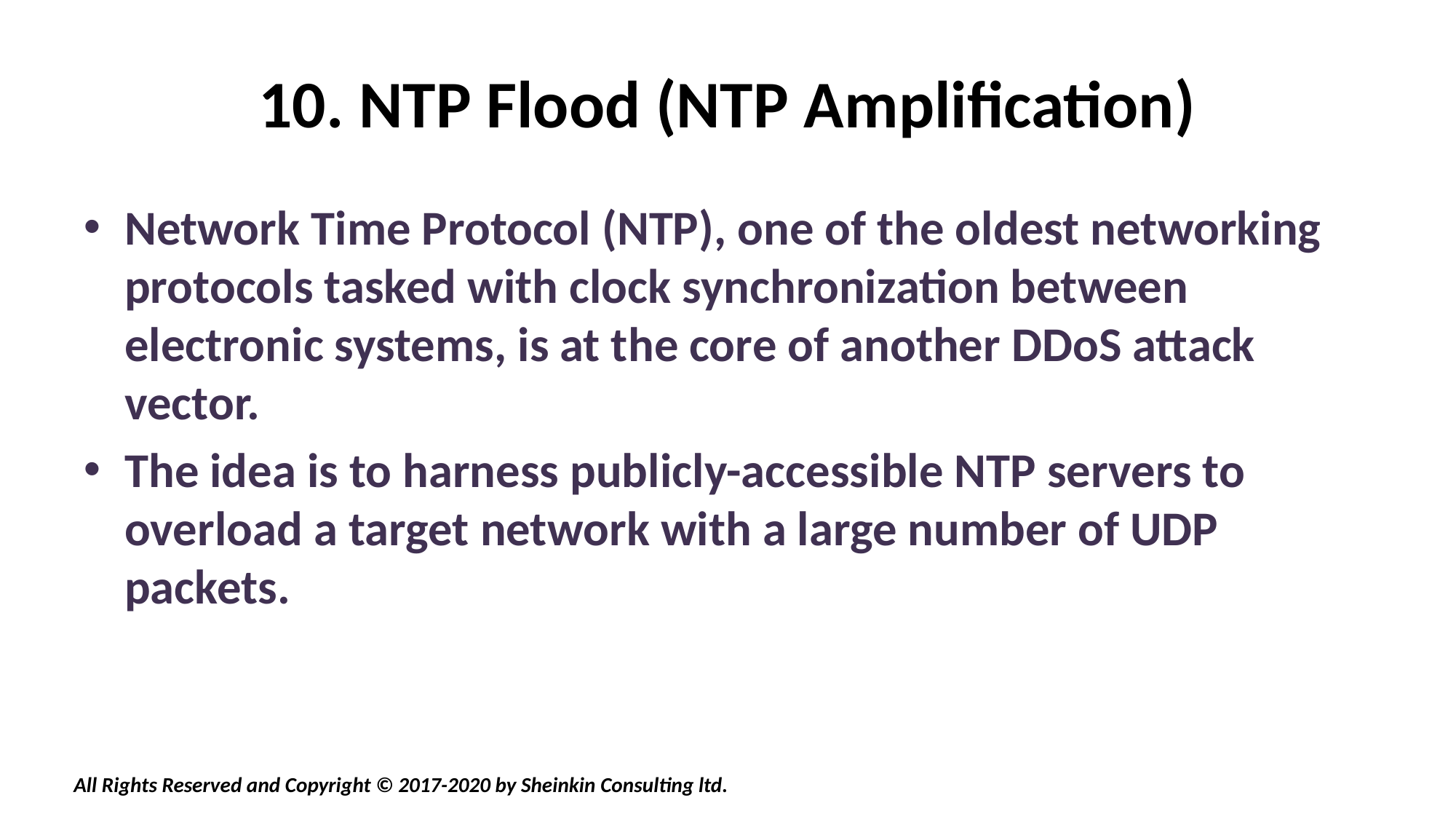

# 10. NTP Flood (NTP Amplification)
Network Time Protocol (NTP), one of the oldest networking protocols tasked with clock synchronization between electronic systems, is at the core of another DDoS attack vector.
The idea is to harness publicly-accessible NTP servers to overload a target network with a large number of UDP packets.